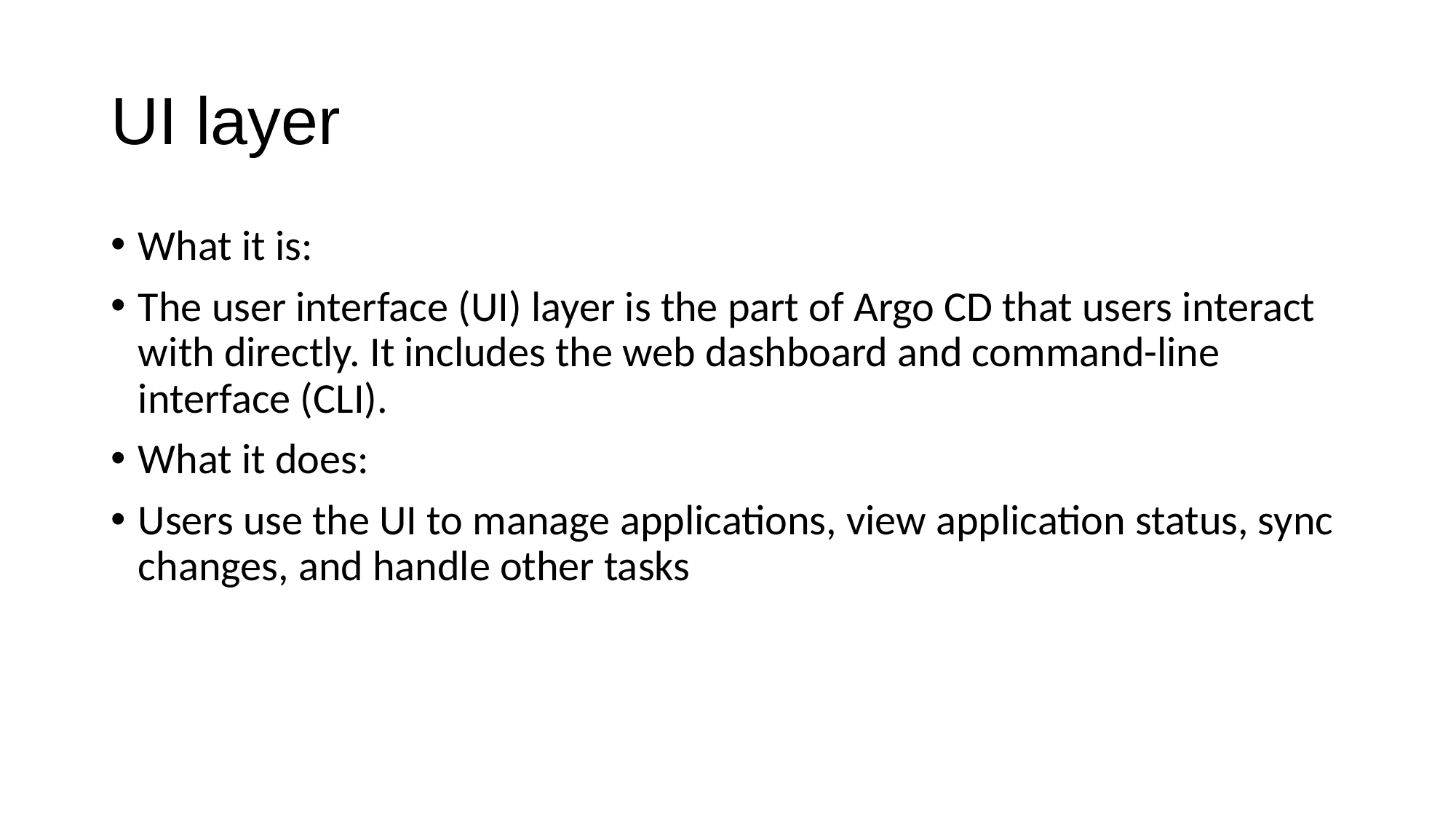

# UI layer
What it is:
The user interface (UI) layer is the part of Argo CD that users interact with directly. It includes the web dashboard and command-line interface (CLI).
What it does:
Users use the UI to manage applications, view application status, sync changes, and handle other tasks